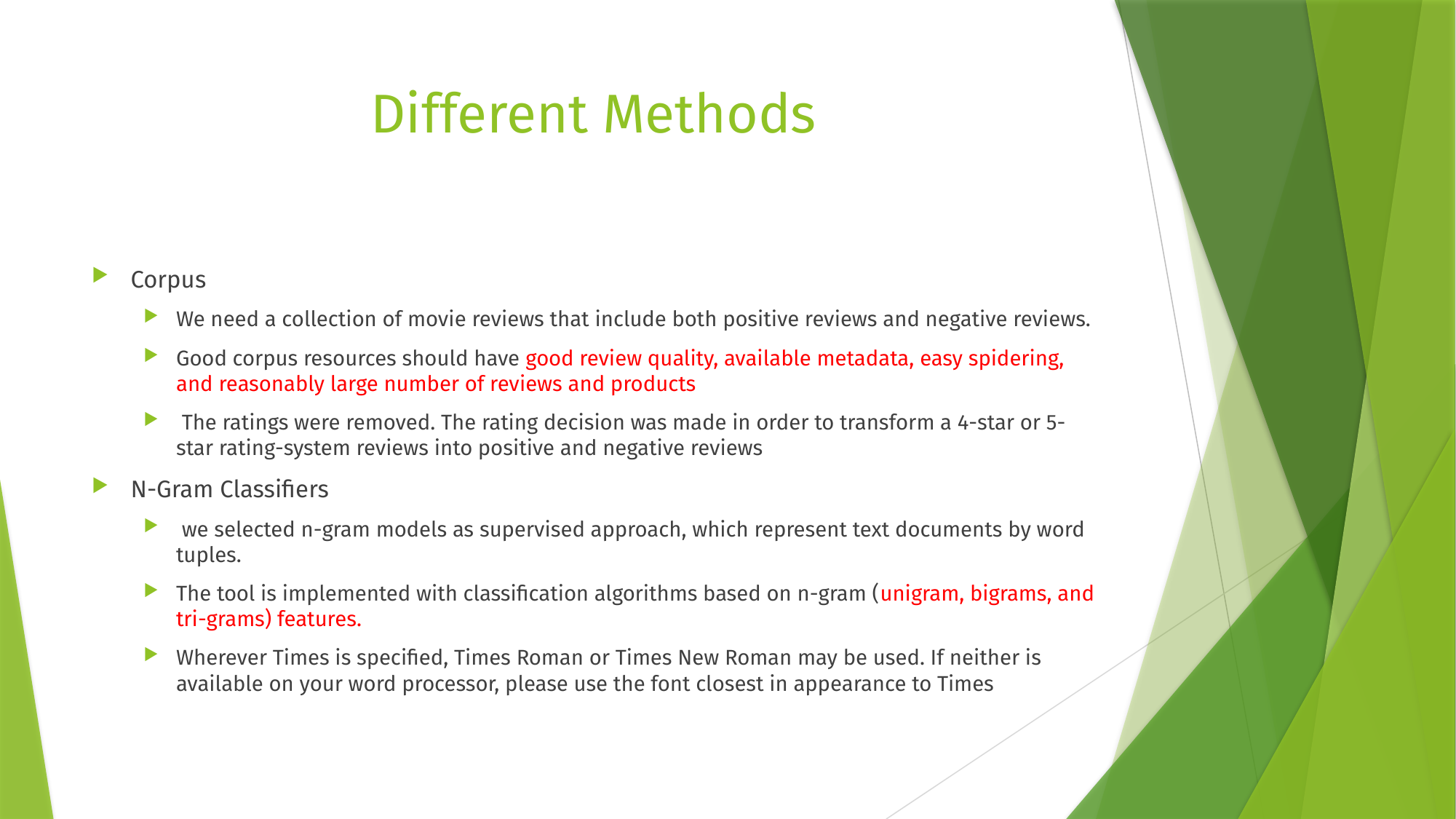

# Different Methods
Corpus
We need a collection of movie reviews that include both positive reviews and negative reviews.
Good corpus resources should have good review quality, available metadata, easy spidering, and reasonably large number of reviews and products
 The ratings were removed. The rating decision was made in order to transform a 4-star or 5-star rating-system reviews into positive and negative reviews
N-Gram Classifiers
 we selected n-gram models as supervised approach, which represent text documents by word tuples.
The tool is implemented with classification algorithms based on n-gram (unigram, bigrams, and tri-grams) features.
Wherever Times is specified, Times Roman or Times New Roman may be used. If neither is available on your word processor, please use the font closest in appearance to Times